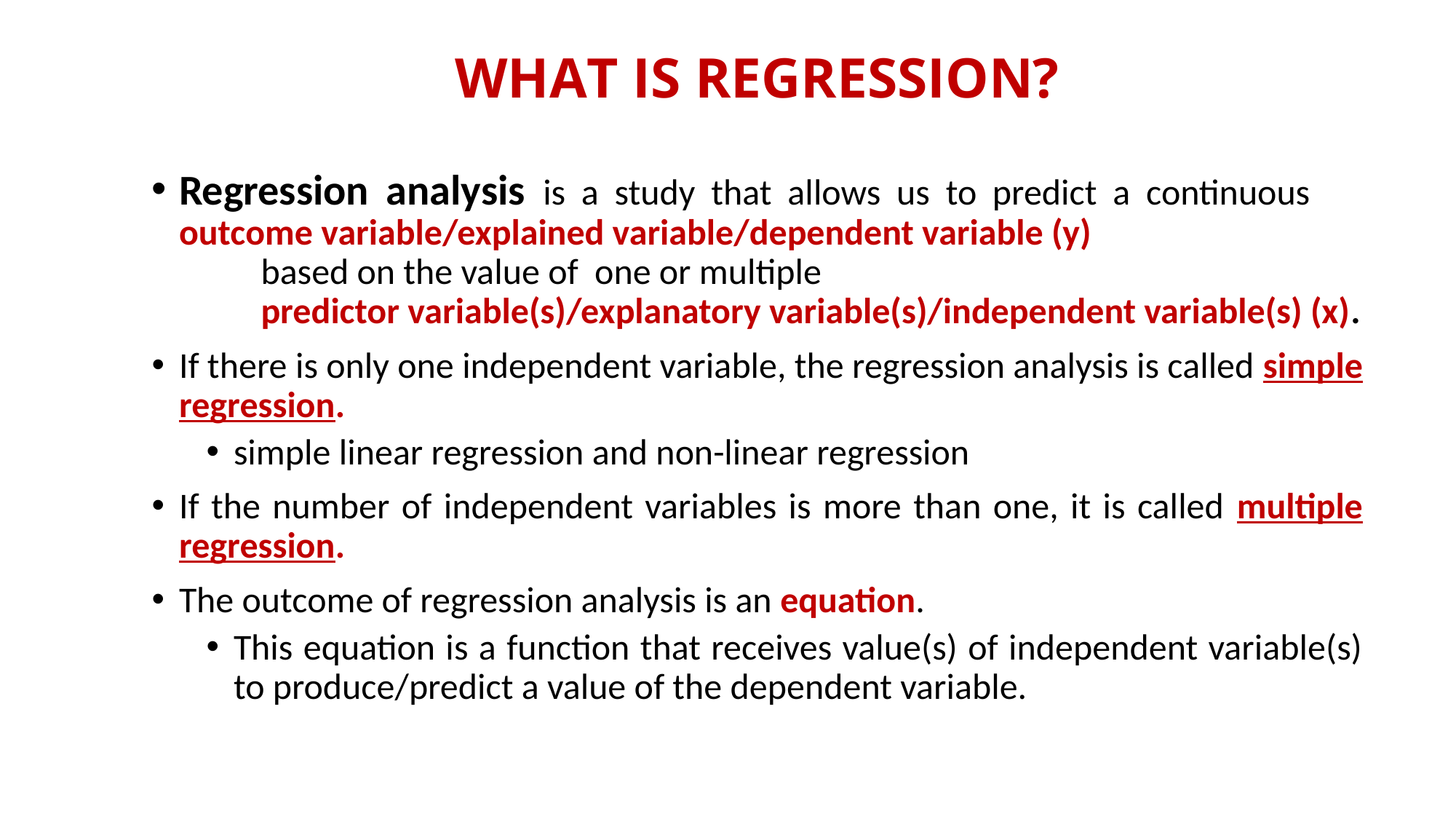

What is Regression?
Regression analysis is a study that allows us to predict a continuous 	outcome variable/explained variable/dependent variable (y)
	based on the value of  one or multiple
	predictor variable(s)/explanatory variable(s)/independent variable(s) (x).
If there is only one independent variable, the regression analysis is called simple regression.
simple linear regression and non-linear regression
If the number of independent variables is more than one, it is called multiple regression.
The outcome of regression analysis is an equation.
This equation is a function that receives value(s) of independent variable(s) to produce/predict a value of the dependent variable.